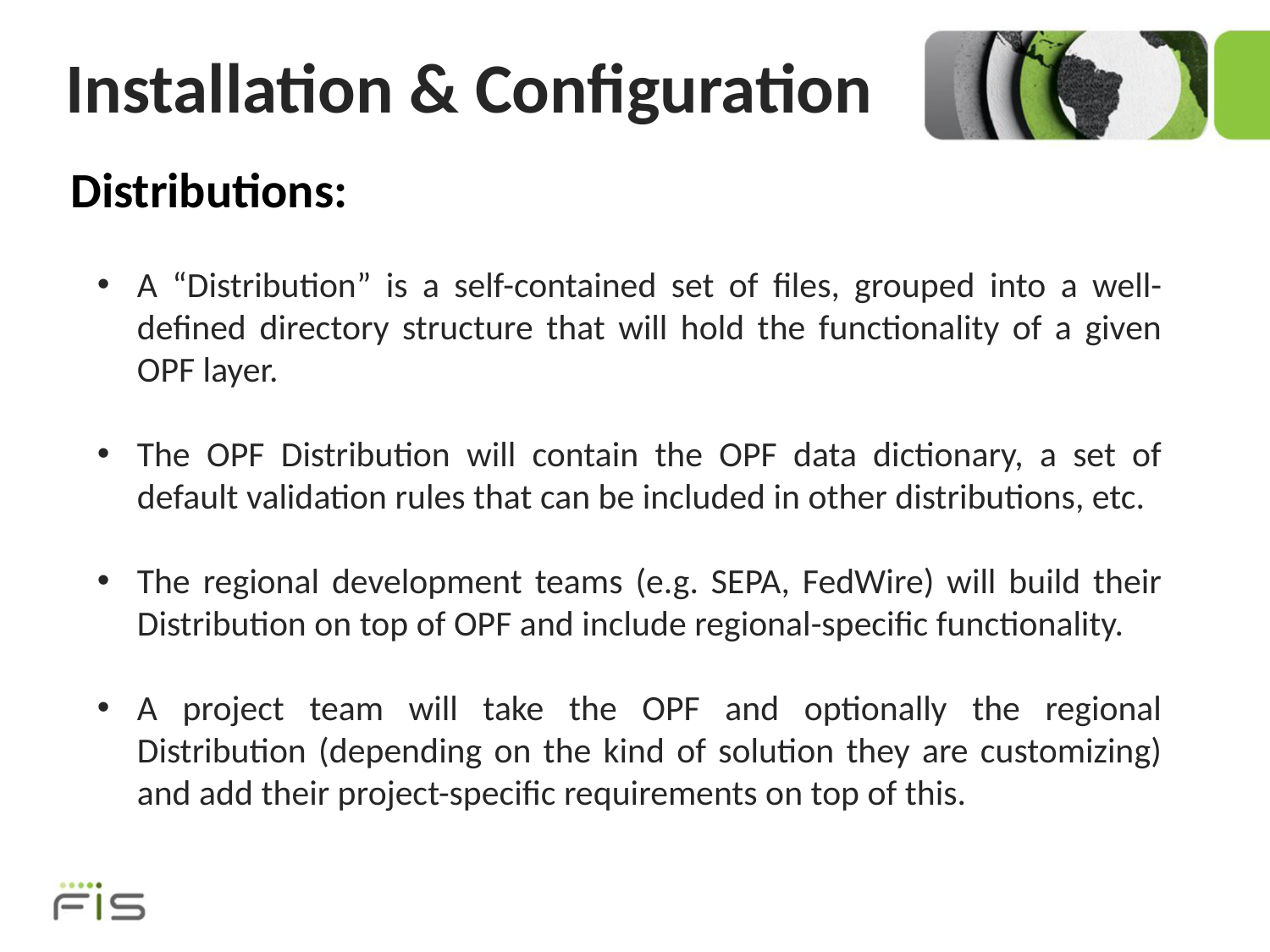

# Installation & Configuration
Distributions:
A “Distribution” is a self-contained set of files, grouped into a well-defined directory structure that will hold the functionality of a given OPF layer.

The OPF Distribution will contain the OPF data dictionary, a set of default validation rules that can be included in other distributions, etc.

The regional development teams (e.g. SEPA, FedWire) will build their Distribution on top of OPF and include regional-specific functionality.

A project team will take the OPF and optionally the regional Distribution (depending on the kind of solution they are customizing) and add their project-specific requirements on top of this.